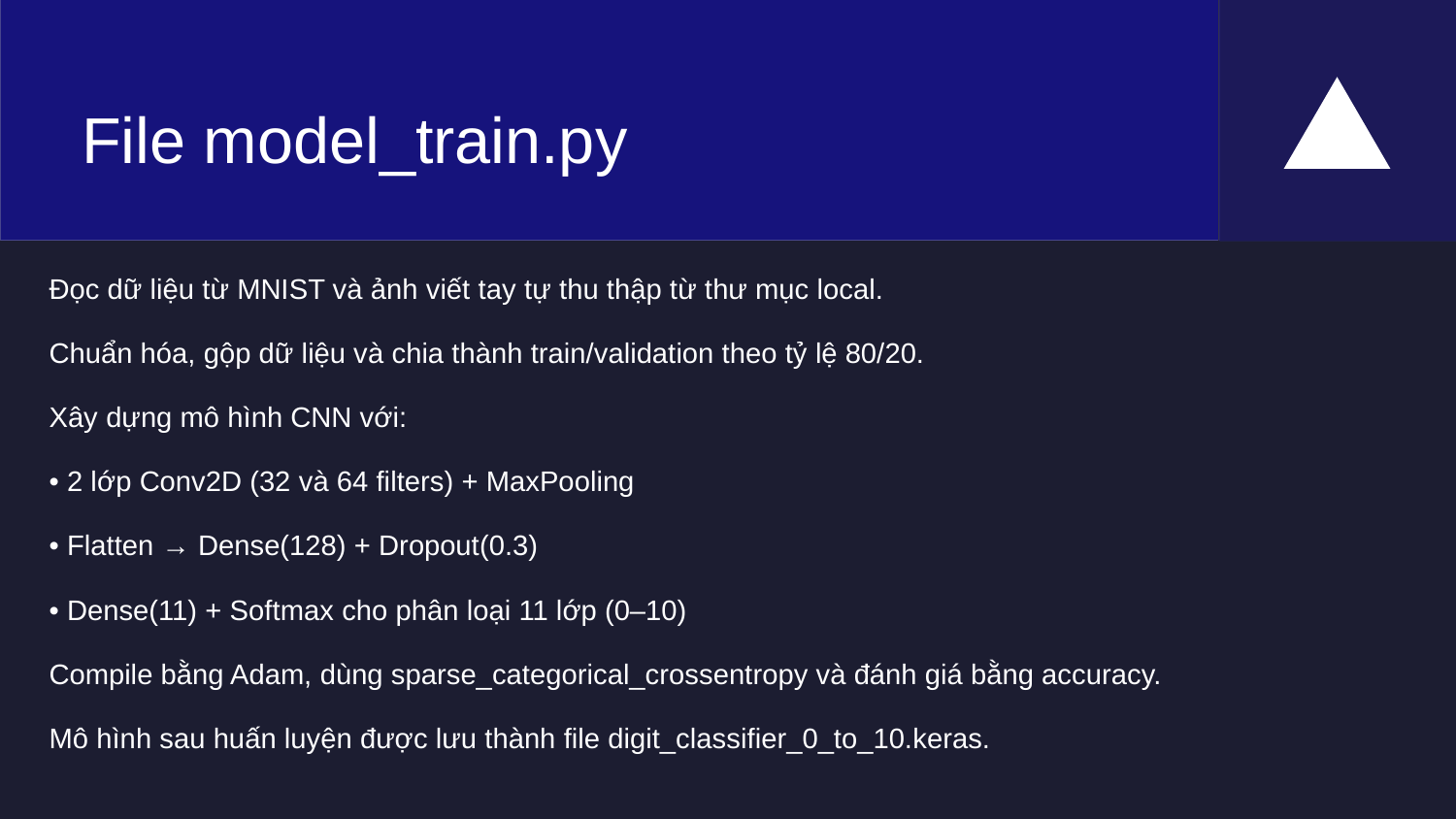

File model_train.py
Đọc dữ liệu từ MNIST và ảnh viết tay tự thu thập từ thư mục local.
Chuẩn hóa, gộp dữ liệu và chia thành train/validation theo tỷ lệ 80/20.
Xây dựng mô hình CNN với:
• 2 lớp Conv2D (32 và 64 filters) + MaxPooling
• Flatten → Dense(128) + Dropout(0.3)
• Dense(11) + Softmax cho phân loại 11 lớp (0–10)
Compile bằng Adam, dùng sparse_categorical_crossentropy và đánh giá bằng accuracy.
Mô hình sau huấn luyện được lưu thành file digit_classifier_0_to_10.keras.
16